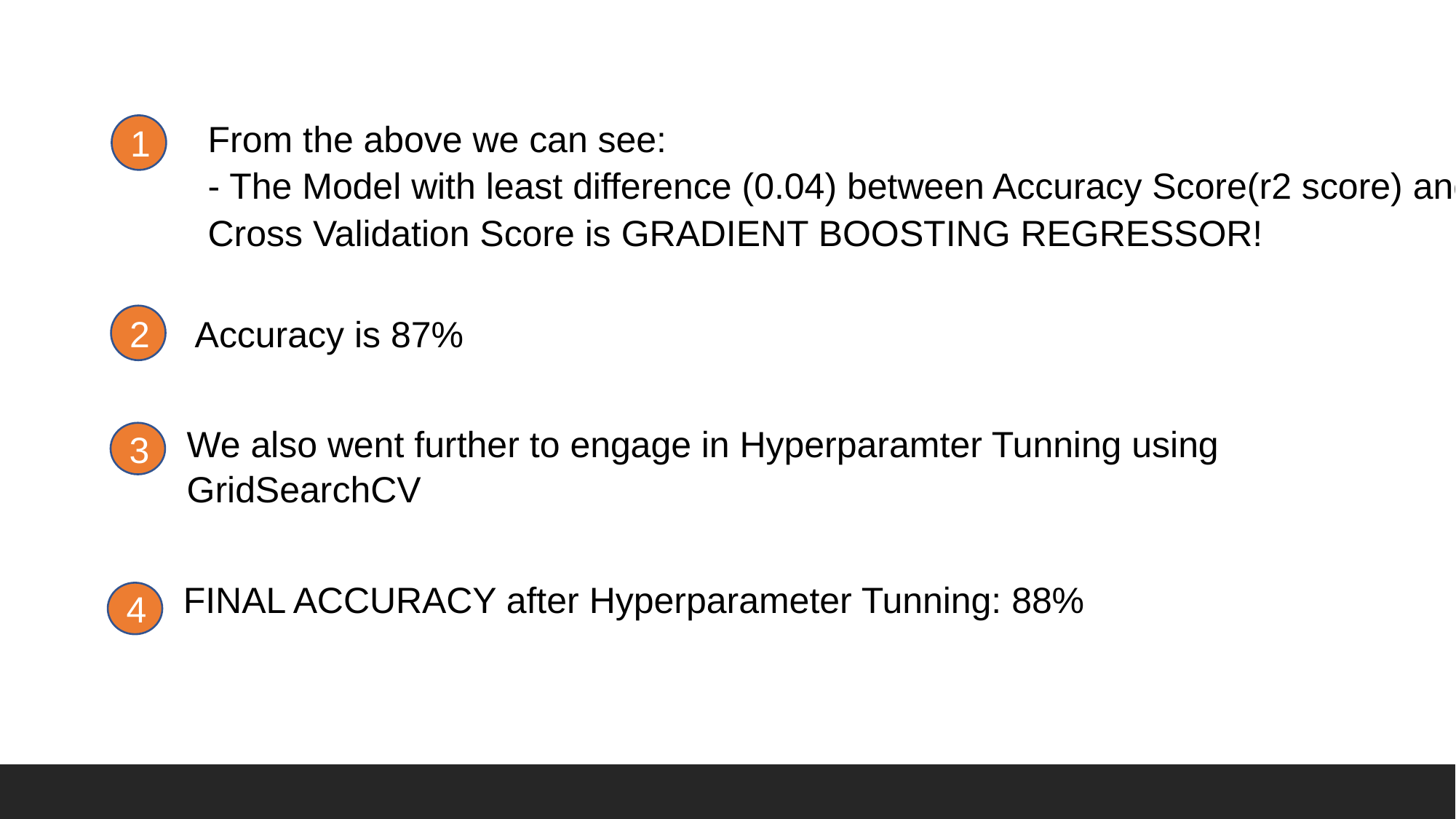

From the above we can see:
- The Model with least difference (0.04) between Accuracy Score(r2 score) and Cross Validation Score is GRADIENT BOOSTING REGRESSOR!
1

2
 Accuracy is 87%
We also went further to engage in Hyperparamter Tunning using
GridSearchCV

3
 FINAL ACCURACY after Hyperparameter Tunning: 88%
4